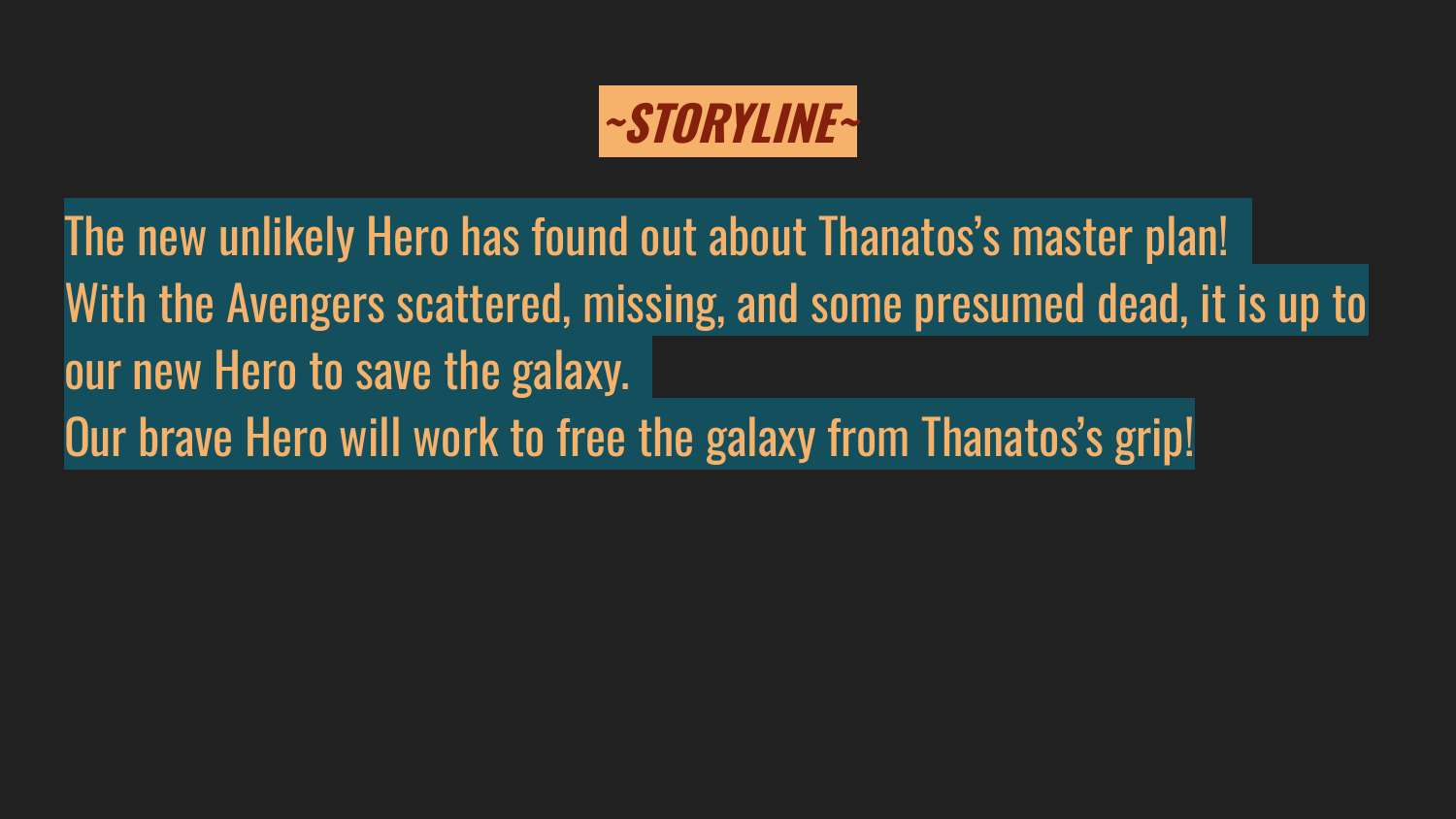

# ~STORYLINE~
The new unlikely Hero has found out about Thanatos’s master plan!
With the Avengers scattered, missing, and some presumed dead, it is up to our new Hero to save the galaxy.
Our brave Hero will work to free the galaxy from Thanatos’s grip!